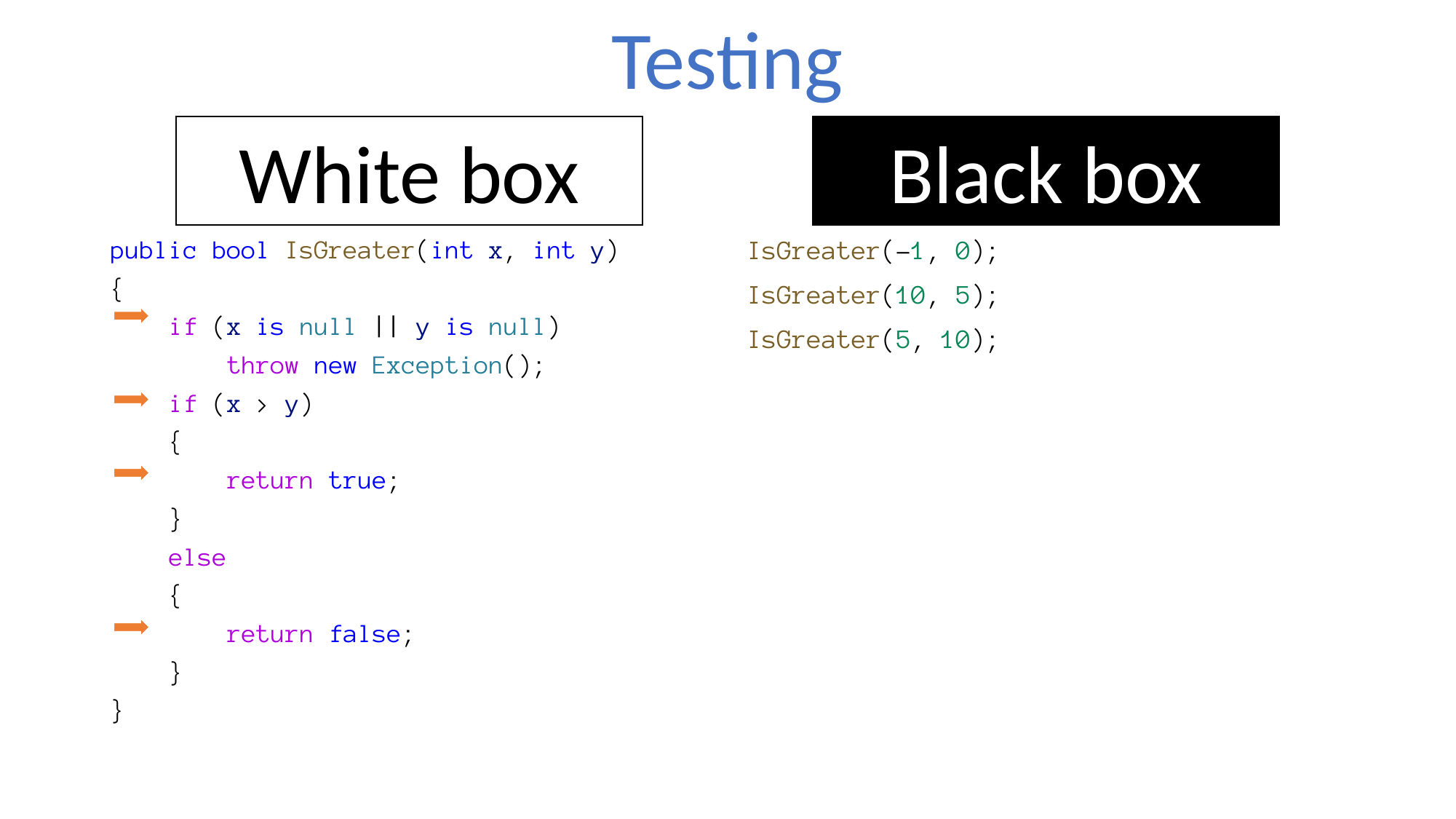

Testing
White box
Black box
public bool IsGreater(int x, int y)
{
    if (x is null || y is null)
        throw new Exception();
    if (x > y)
    {
        return true;
    }
    else
    {
        return false;
    }
}

IsGreater(-1, 0);
IsGreater(10, 5);
IsGreater(5, 10);